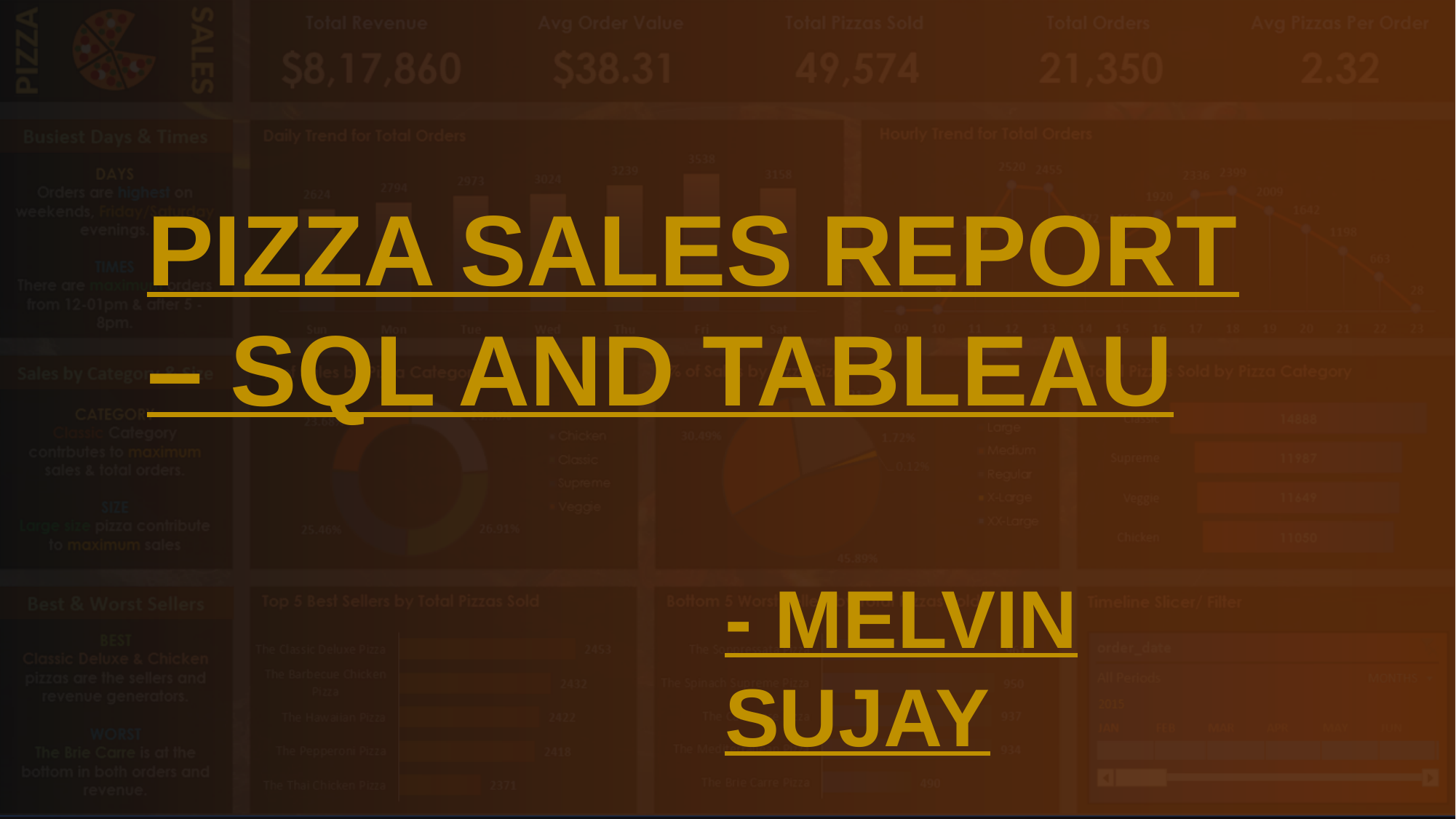

PIZZA SALES REPORT – SQL AND TABLEAU
- MELVIN SUJAY